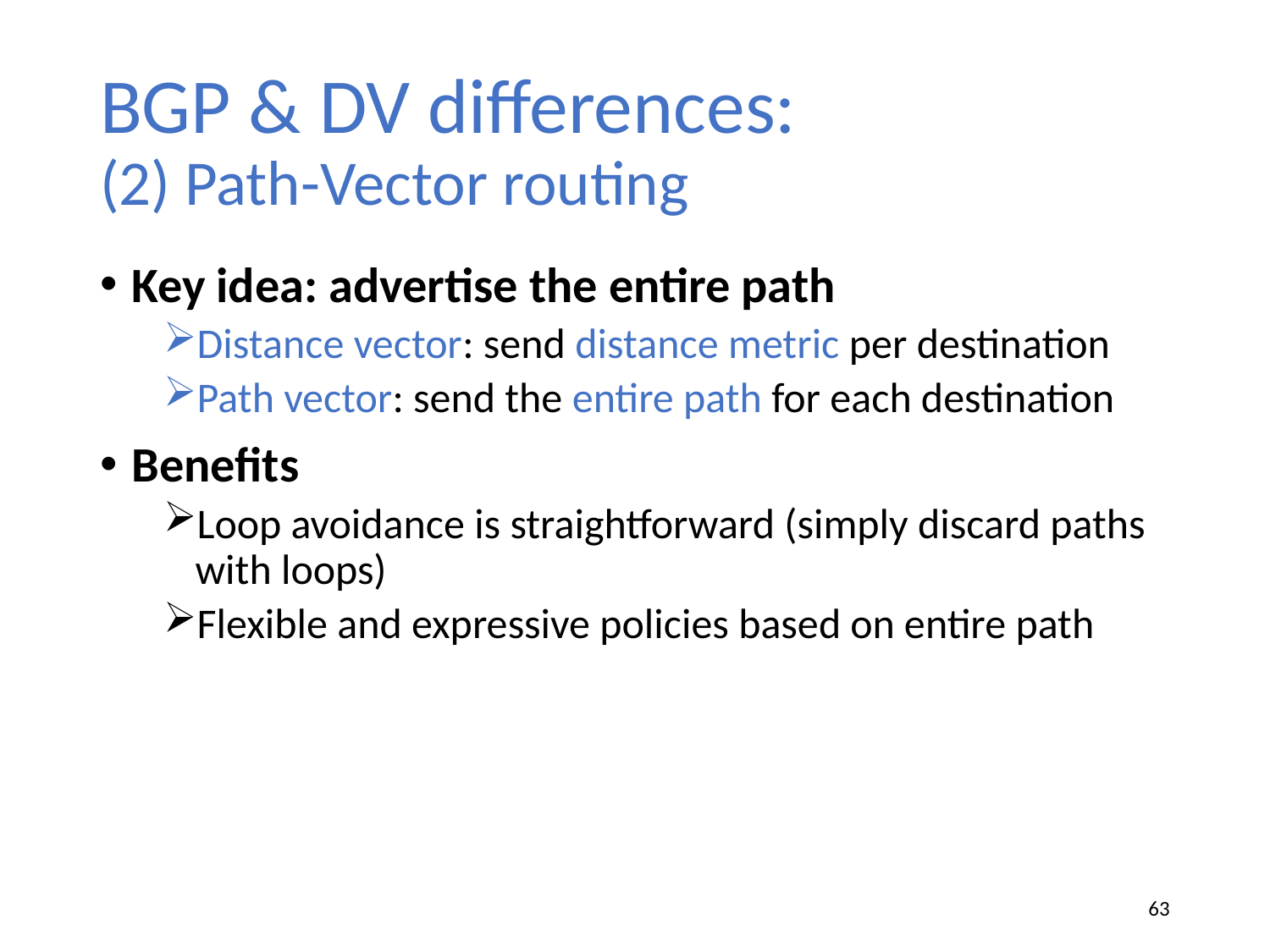

# BGP & DV differences: (2) Path-Vector routing
Key idea: advertise the entire path
Distance vector: send distance metric per destination
Path vector: send the entire path for each destination
Benefits
Loop avoidance is straightforward (simply discard paths with loops)
Flexible and expressive policies based on entire path

63